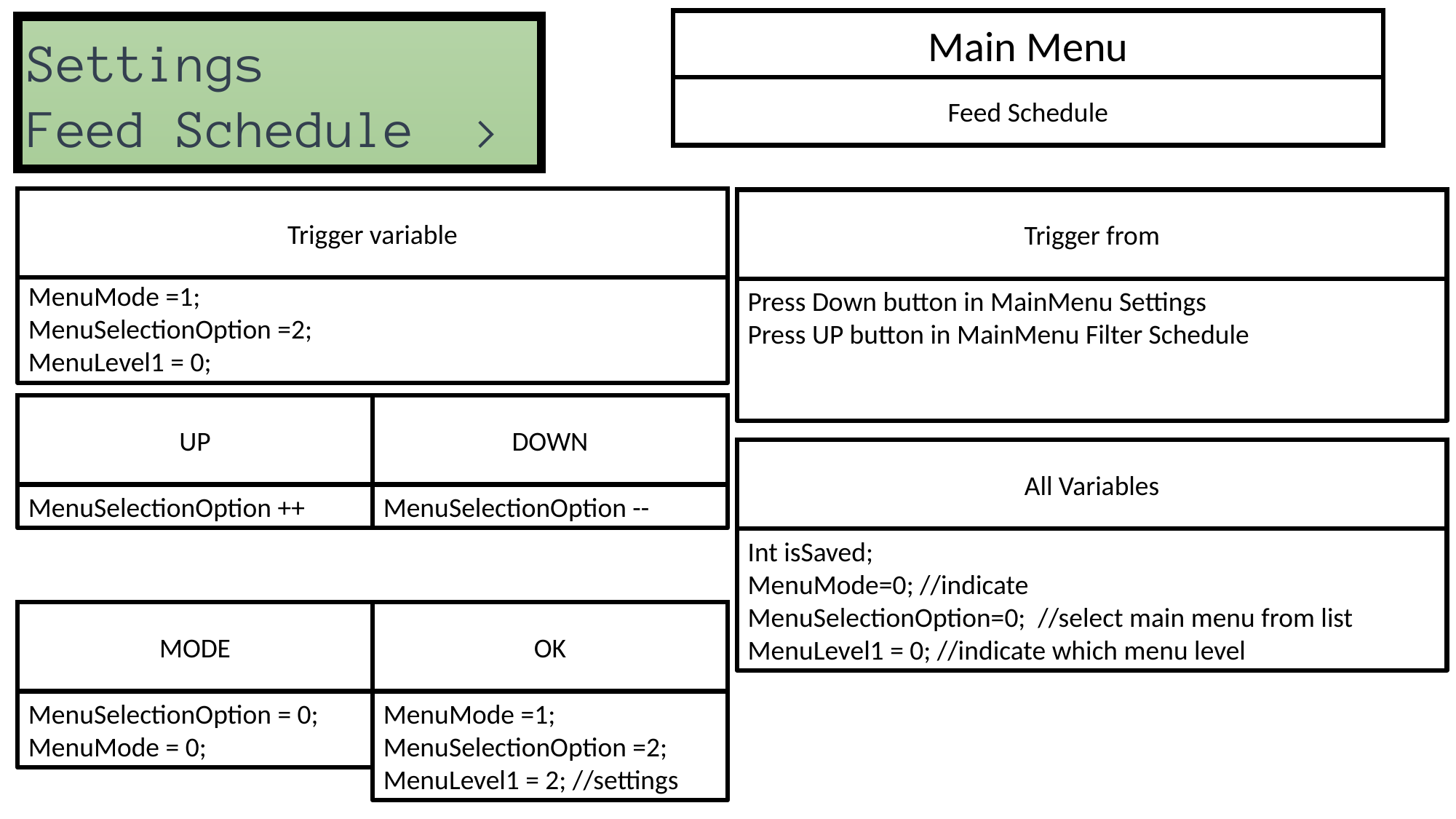

Main Menu
Settings
Feed Schedule  >
Feed Schedule
Trigger variable
Trigger from
MenuMode =1;
MenuSelectionOption =2;
MenuLevel1 = 0;
Press Down button in MainMenu Settings
Press UP button in MainMenu Filter Schedule

UP
DOWN
All Variables
MenuSelectionOption ++
MenuSelectionOption --
Int isSaved;
MenuMode=0; //indicate
MenuSelectionOption=0;  //select main menu from list
MenuLevel1 = 0; //indicate which menu level
MODE
OK
MenuSelectionOption = 0;
MenuMode = 0;
MenuMode =1;
MenuSelectionOption =2;
MenuLevel1 = 2; //settings